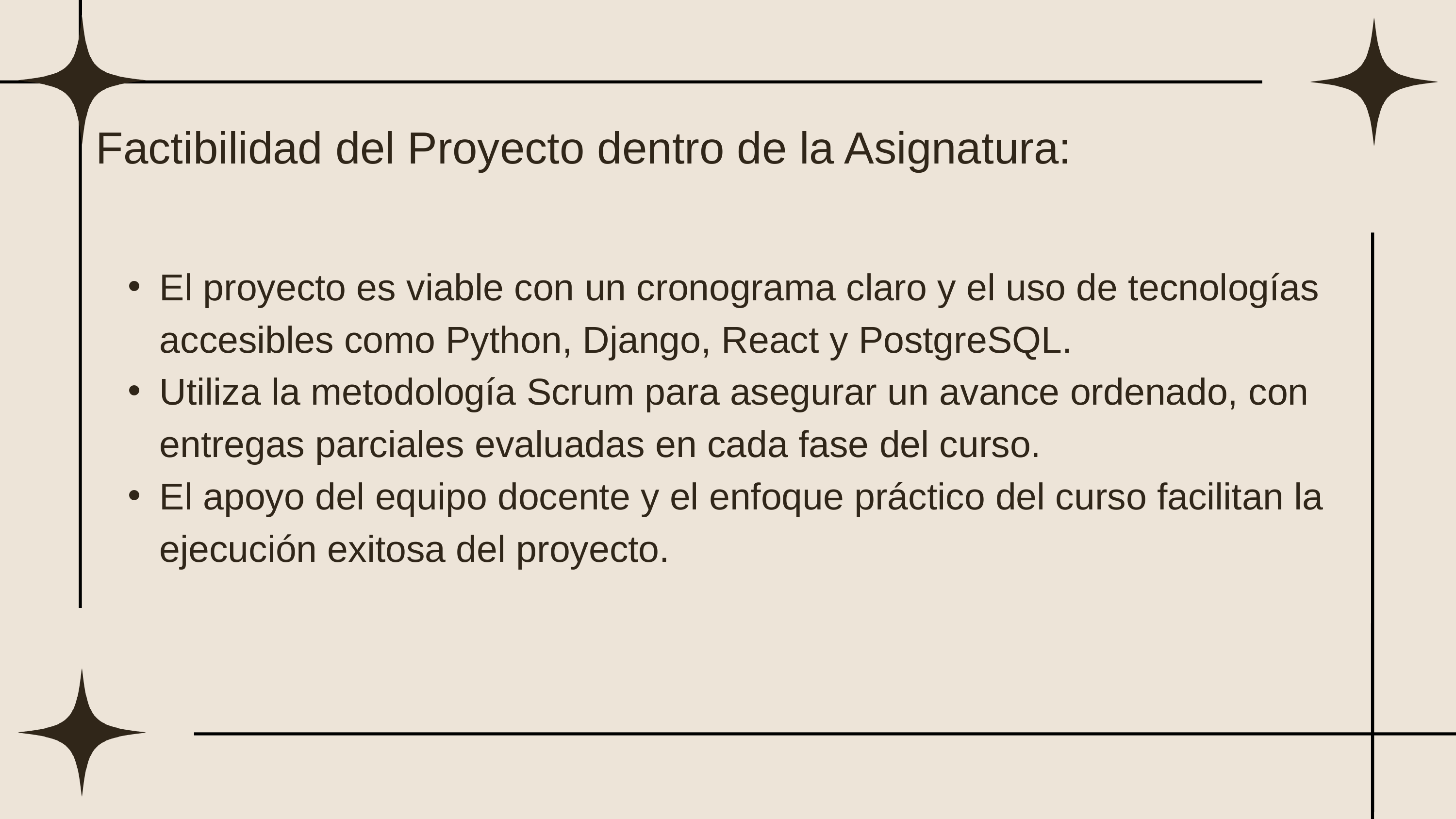

Factibilidad del Proyecto dentro de la Asignatura:

El proyecto es viable con un cronograma claro y el uso de tecnologías accesibles como Python, Django, React y PostgreSQL.
Utiliza la metodología Scrum para asegurar un avance ordenado, con entregas parciales evaluadas en cada fase del curso.
El apoyo del equipo docente y el enfoque práctico del curso facilitan la ejecución exitosa del proyecto.